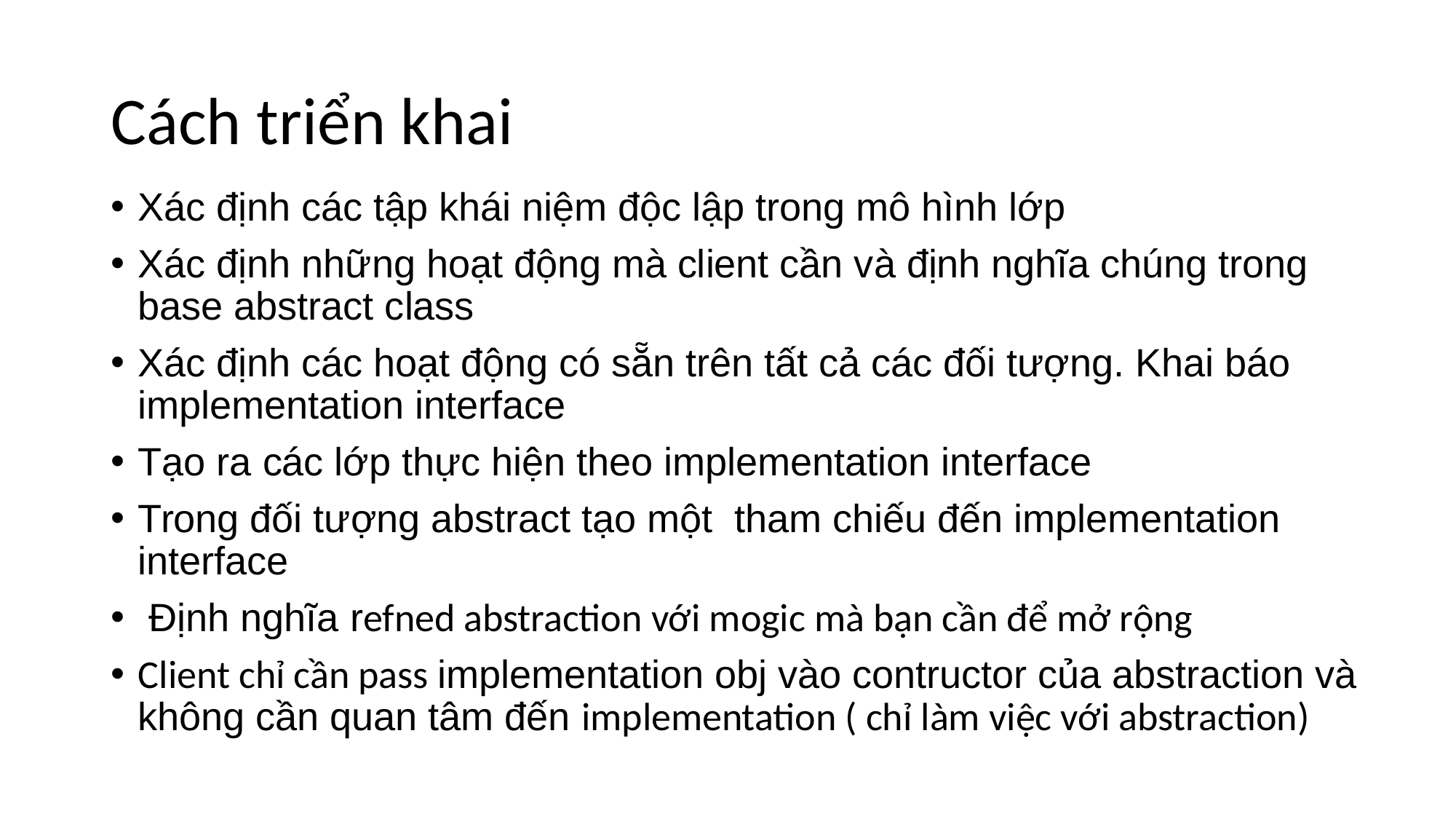

# Cách triển khai
Xác định các tập khái niệm độc lập trong mô hình lớp
Xác định những hoạt động mà client cần và định nghĩa chúng trong base abstract class
Xác định các hoạt động có sẵn trên tất cả các đối tượng. Khai báo implementation interface
Tạo ra các lớp thực hiện theo implementation interface
Trong đối tượng abstract tạo một  tham chiếu đến implementation interface
 Định nghĩa refned abstraction với mogic mà bạn cần để mở rộng
Client chỉ cần pass implementation obj vào contructor của abstraction và không cần quan tâm đến implementation ( chỉ làm việc với abstraction)